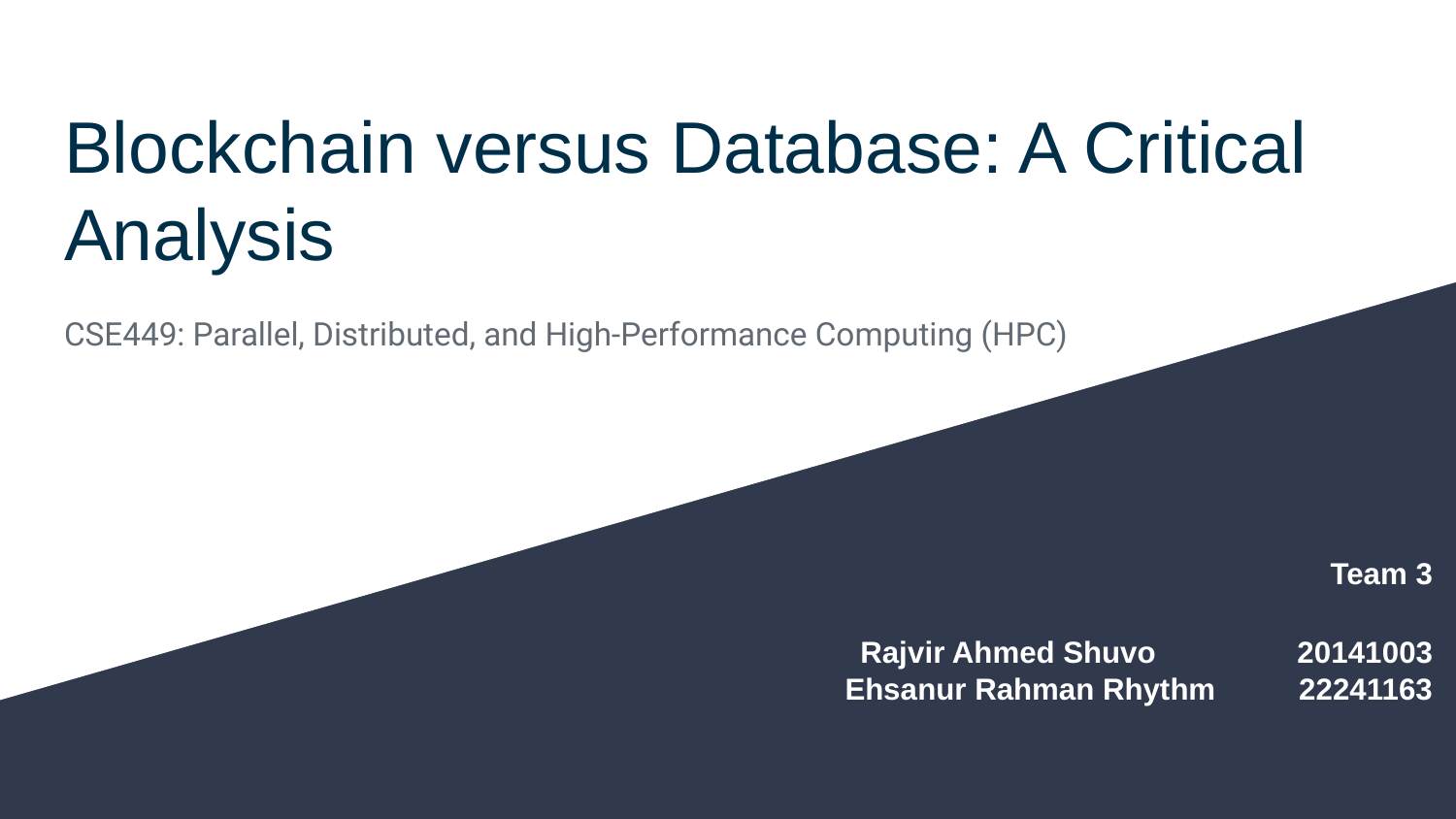

# Blockchain versus Database: A Critical Analysis
CSE449: Parallel, Distributed, and High-Performance Computing (HPC)
Team 3
Rajvir Ahmed Shuvo	20141003
Ehsanur Rahman Rhythm 	  22241163